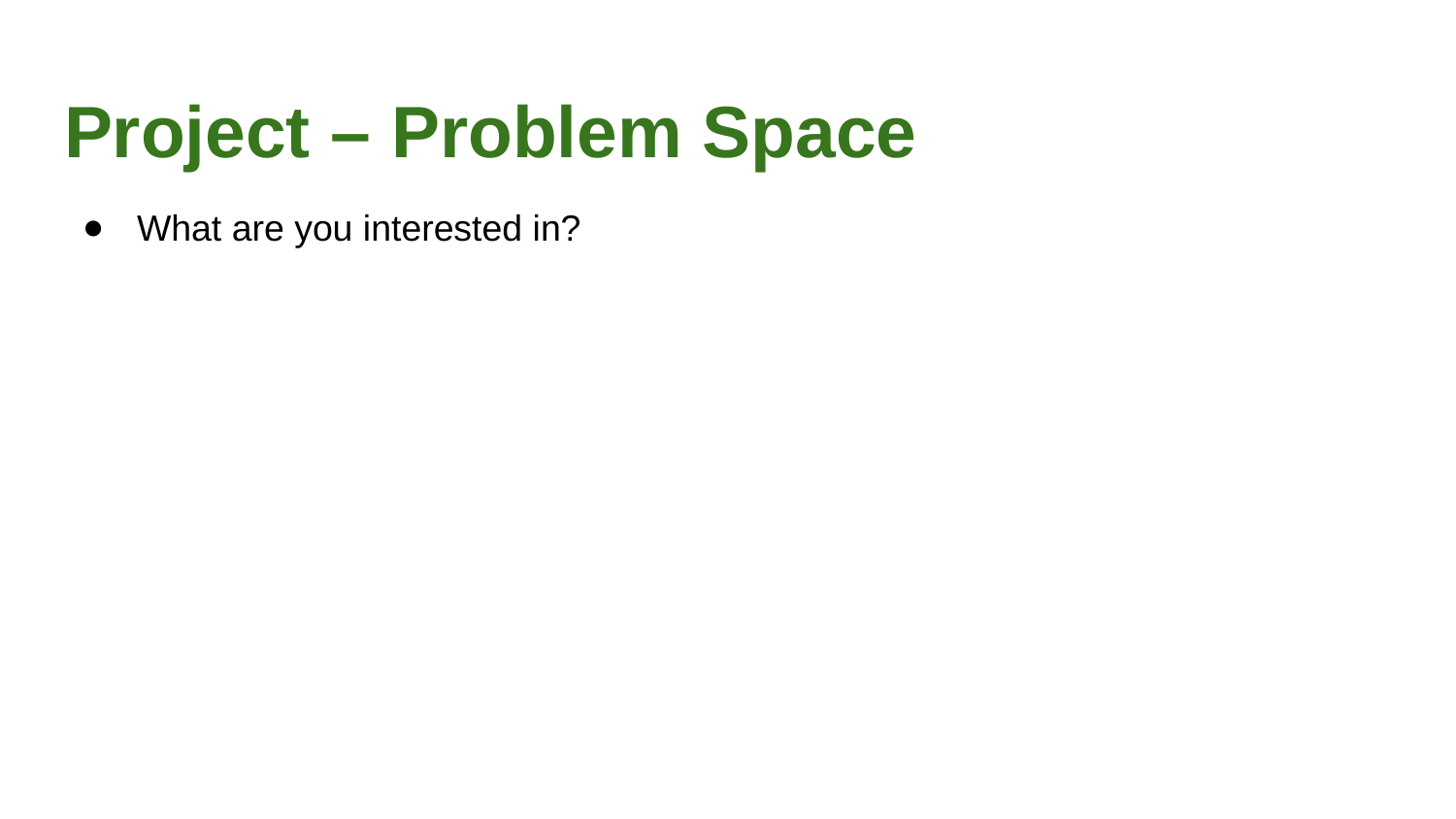

# Project – Problem Space
What are you interested in?